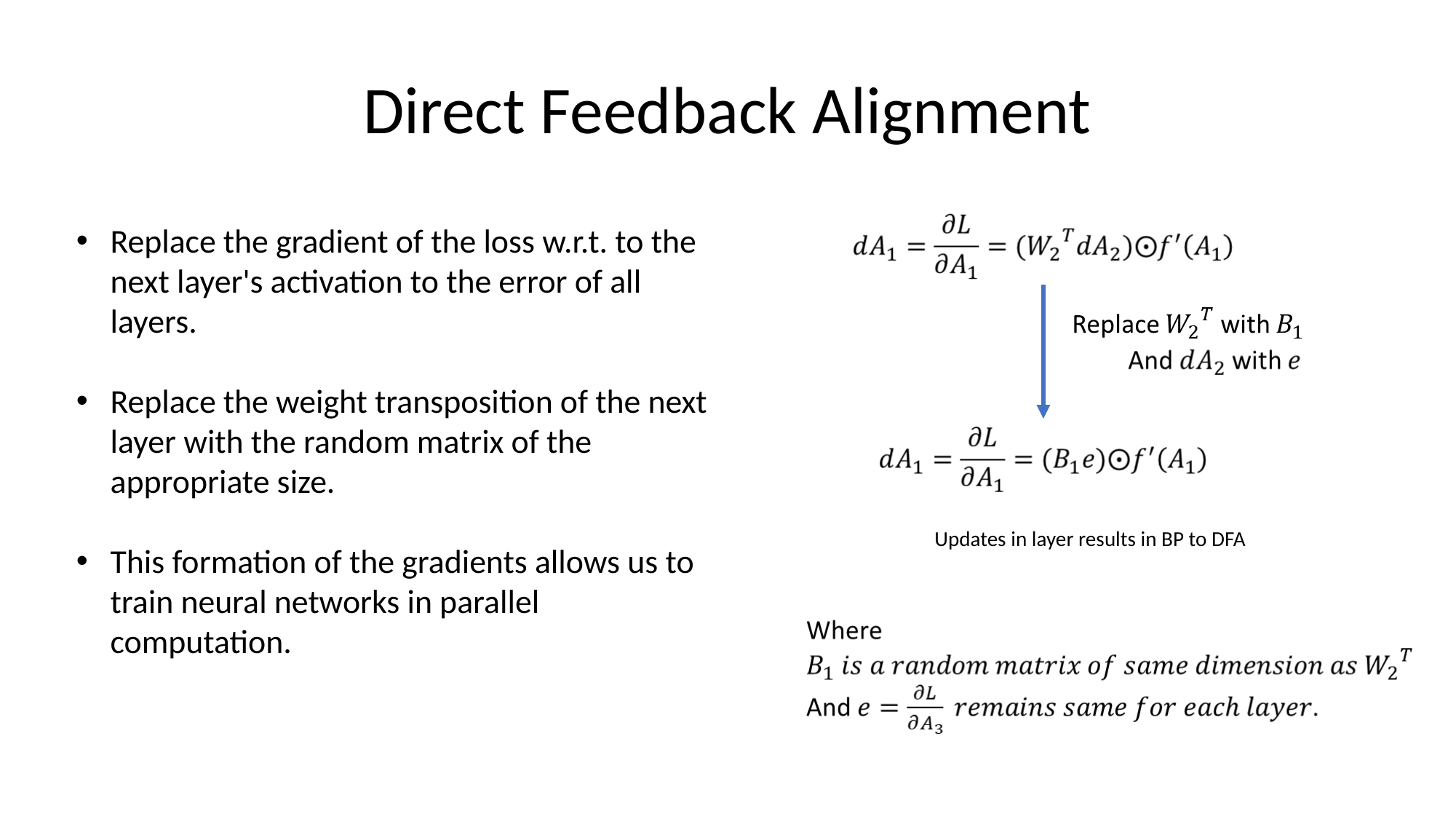

# Direct Feedback Alignment

Replace the gradient of the loss w.r.t. to the next layer's activation to the error of all layers.

Replace the weight transposition of the next layer with the random matrix of the appropriate size.

This formation of the gradients allows us to train neural networks in parallel computation.

Updates in layer results in BP to DFA